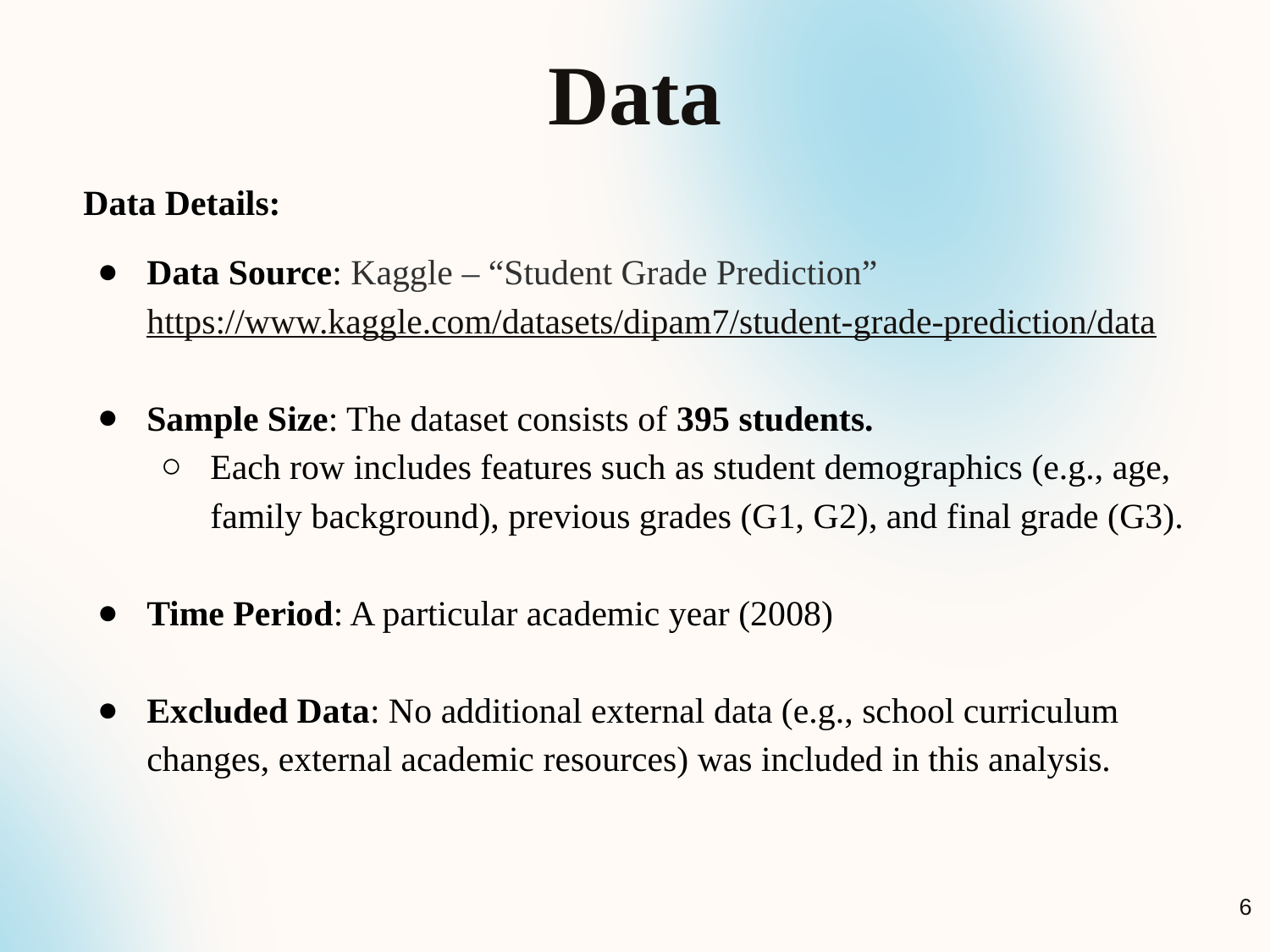

Data
Data Details:
Data Source: Kaggle – “Student Grade Prediction”
https://www.kaggle.com/datasets/dipam7/student-grade-prediction/data
Sample Size: The dataset consists of 395 students.
Each row includes features such as student demographics (e.g., age, family background), previous grades (G1, G2), and final grade (G3).
Time Period: A particular academic year (2008)
Excluded Data: No additional external data (e.g., school curriculum changes, external academic resources) was included in this analysis.
6